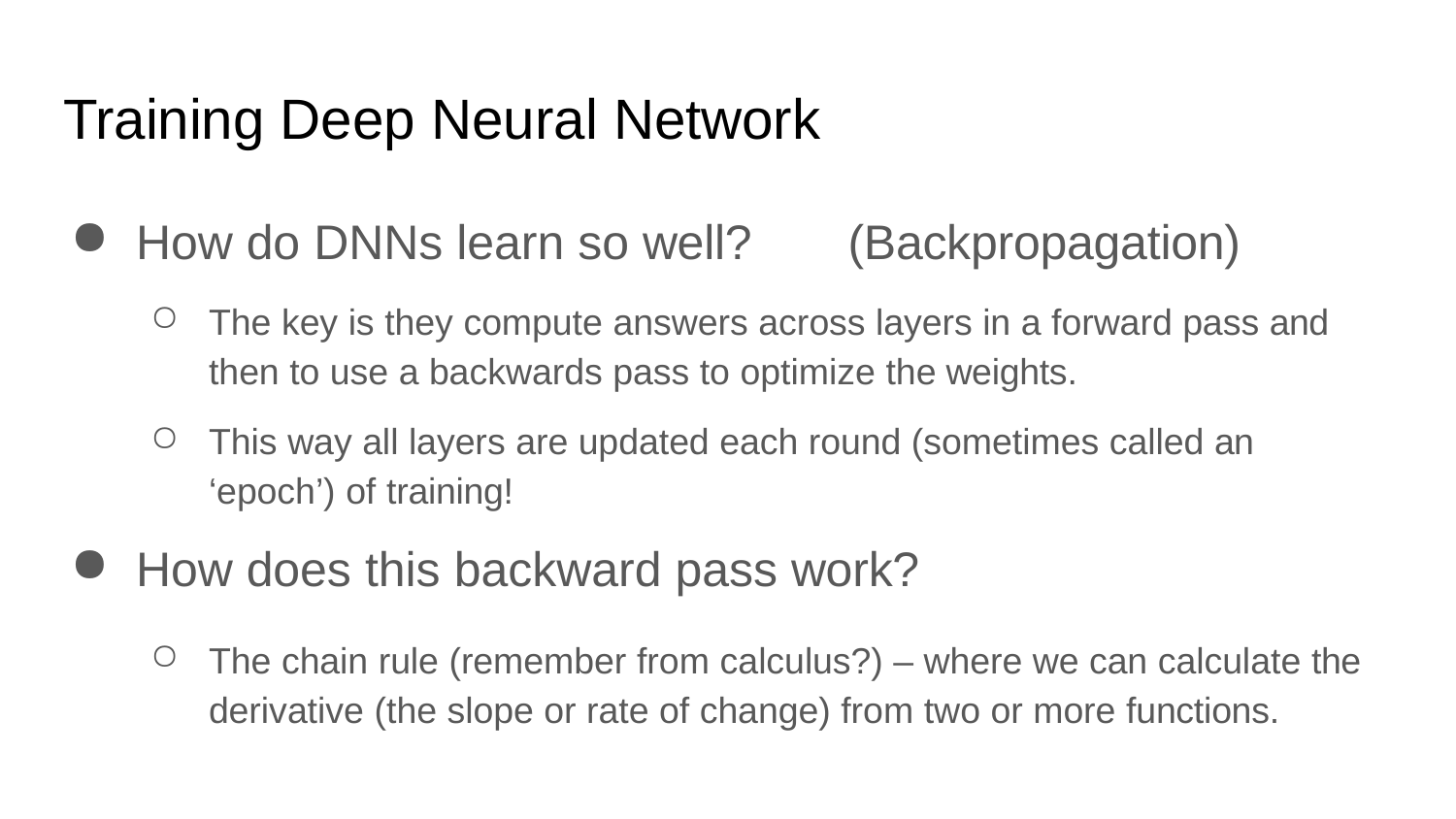

# Training Deep Neural Network
How do DNNs learn so well?	(Backpropagation)
The key is they compute answers across layers in a forward pass and then to use a backwards pass to optimize the weights.
This way all layers are updated each round (sometimes called an ‘epoch’) of training!
How does this backward pass work?
The chain rule (remember from calculus?) – where we can calculate the derivative (the slope or rate of change) from two or more functions.